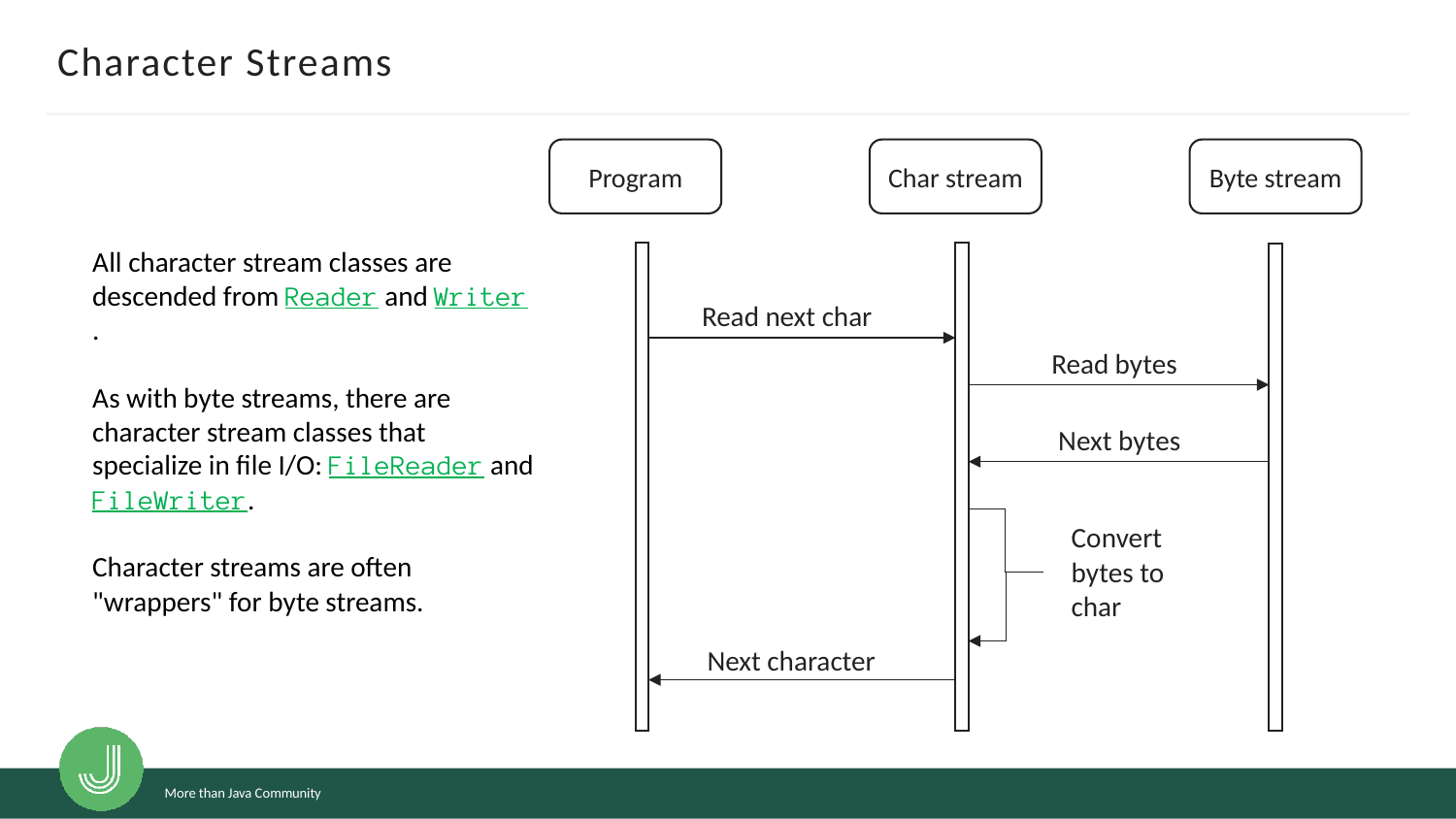

# Character Streams
Program
Char stream
Byte stream
All character stream classes are descended from Reader and Writer.

As with byte streams, there are character stream classes that specialize in file I/O: FileReader and FileWriter.

Character streams are often "wrappers" for byte streams.

Read next char
Read bytes
Next bytes
Convert bytes to char
Next character